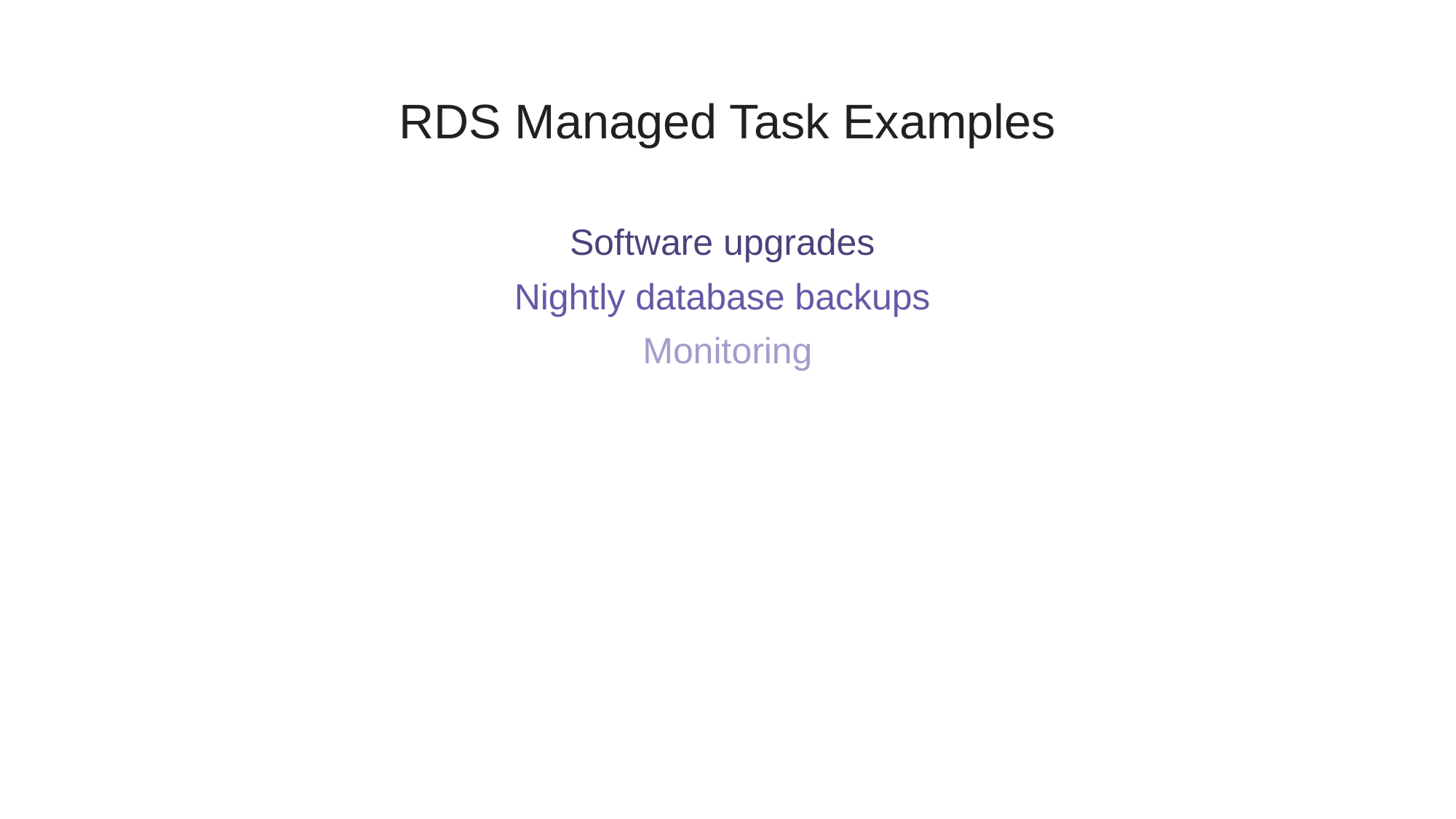

# RDS Managed Task Examples
Software upgrades
Nightly database backups
Monitoring